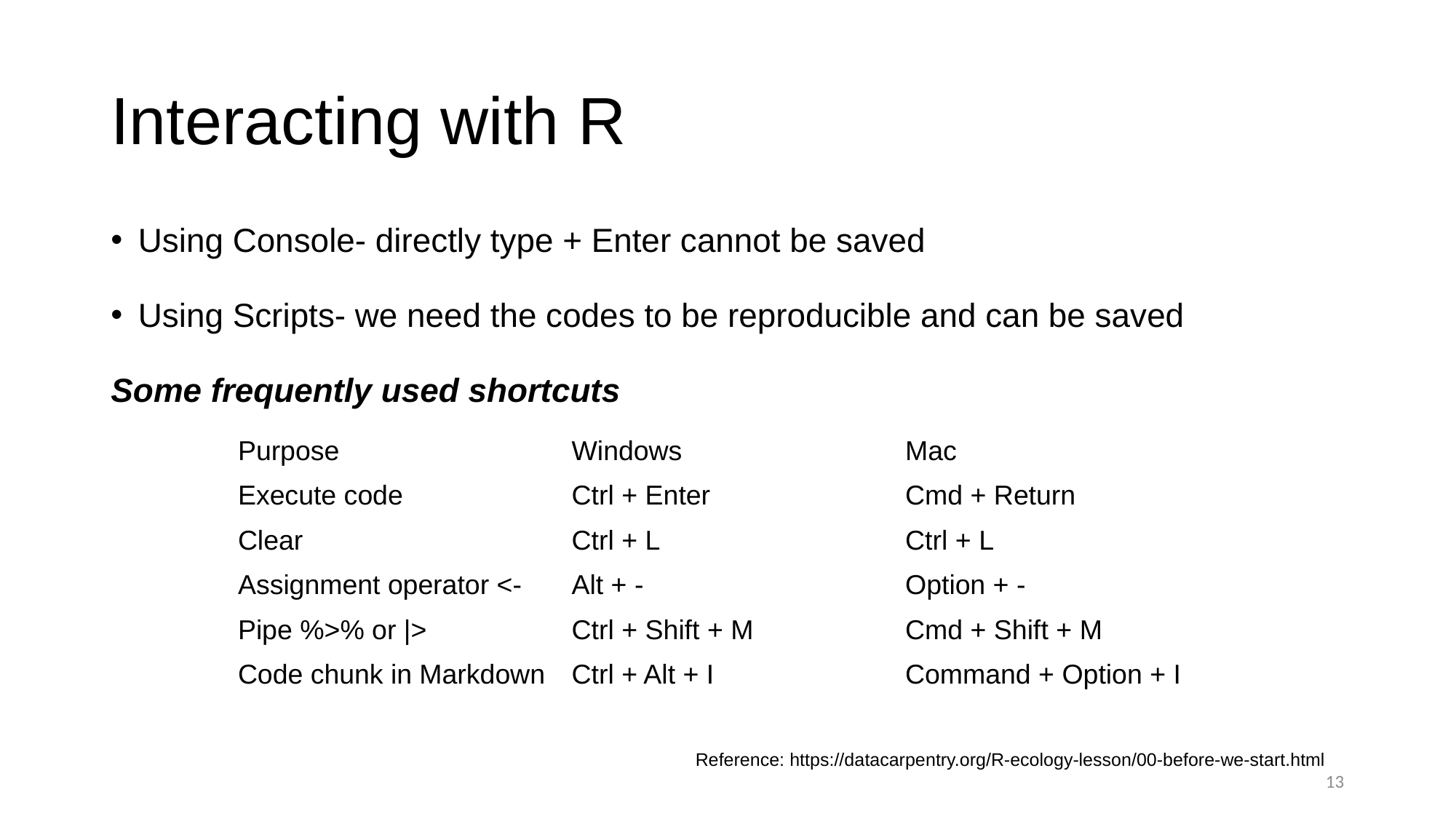

# Interacting with R
Using Console- directly type + Enter cannot be saved
Using Scripts- we need the codes to be reproducible and can be saved
Some frequently used shortcuts

| Purpose | Windows | Mac |
| --- | --- | --- |
| Execute code | Ctrl + Enter | Cmd + Return |
| Clear | Ctrl + L | Ctrl + L |
| Assignment operator <- | Alt + - | Option + - |
| Pipe %>% or |> | Ctrl + Shift + M | Cmd + Shift + M |
| Code chunk in Markdown | Ctrl + Alt + I | Command + Option + I |
Reference: https://datacarpentry.org/R-ecology-lesson/00-before-we-start.html
13